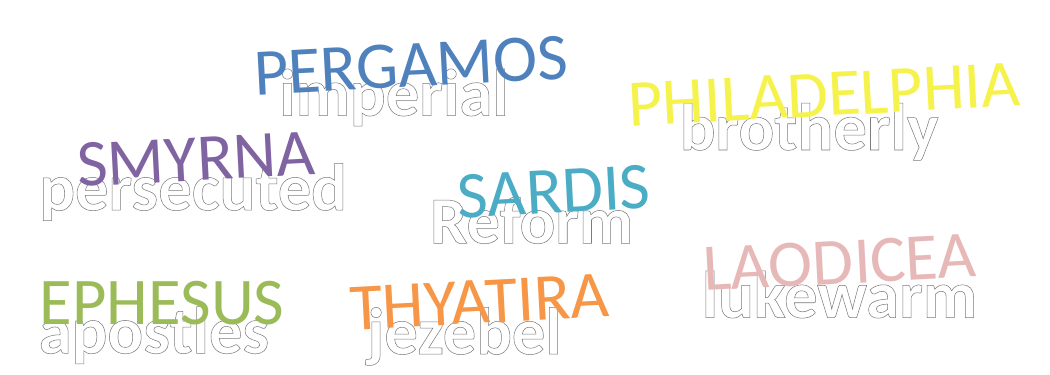

PERGAMOS
imperial
PHILADELPHIA
brotherly
SMYRNA
persecuted
SARDIS
Reform
LAODICEA
lukewarm
THYATIRA
jezebel
EPHESUS
apostles